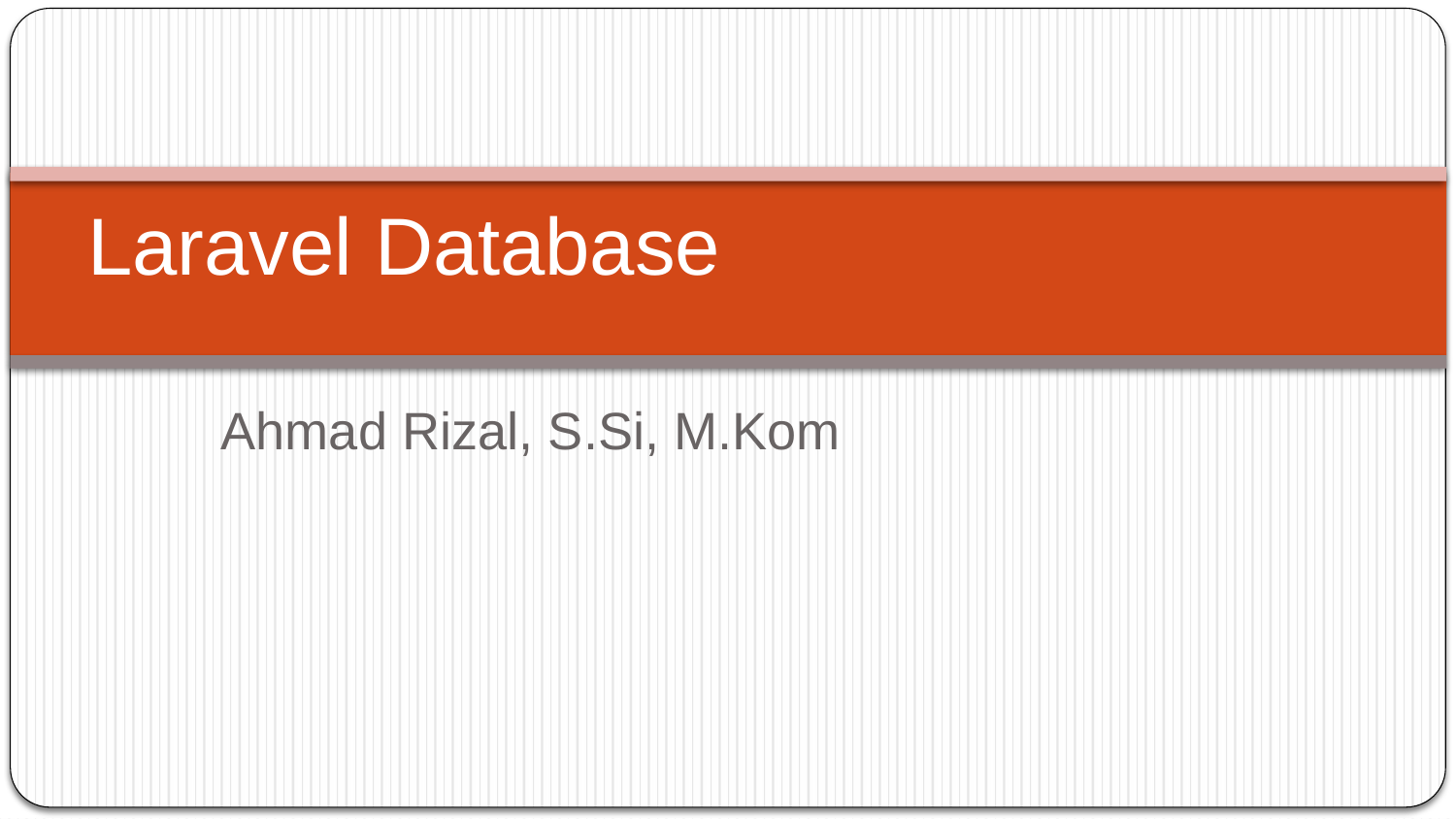

# Laravel Database
Ahmad Rizal, S.Si, M.Kom